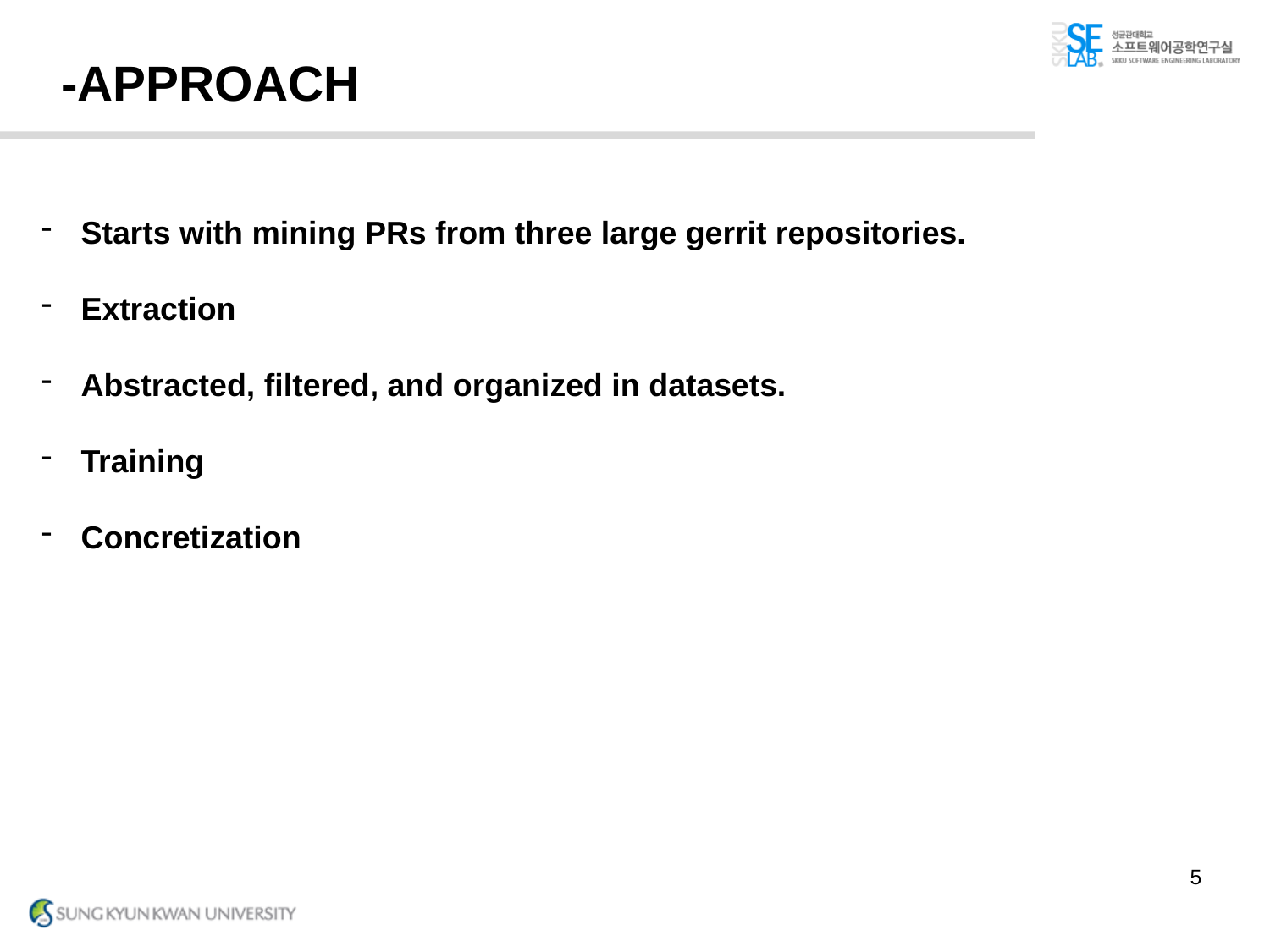

# -APPROACH
Starts with mining PRs from three large gerrit repositories.

Extraction

Abstracted, filtered, and organized in datasets.

Training

Concretization

5